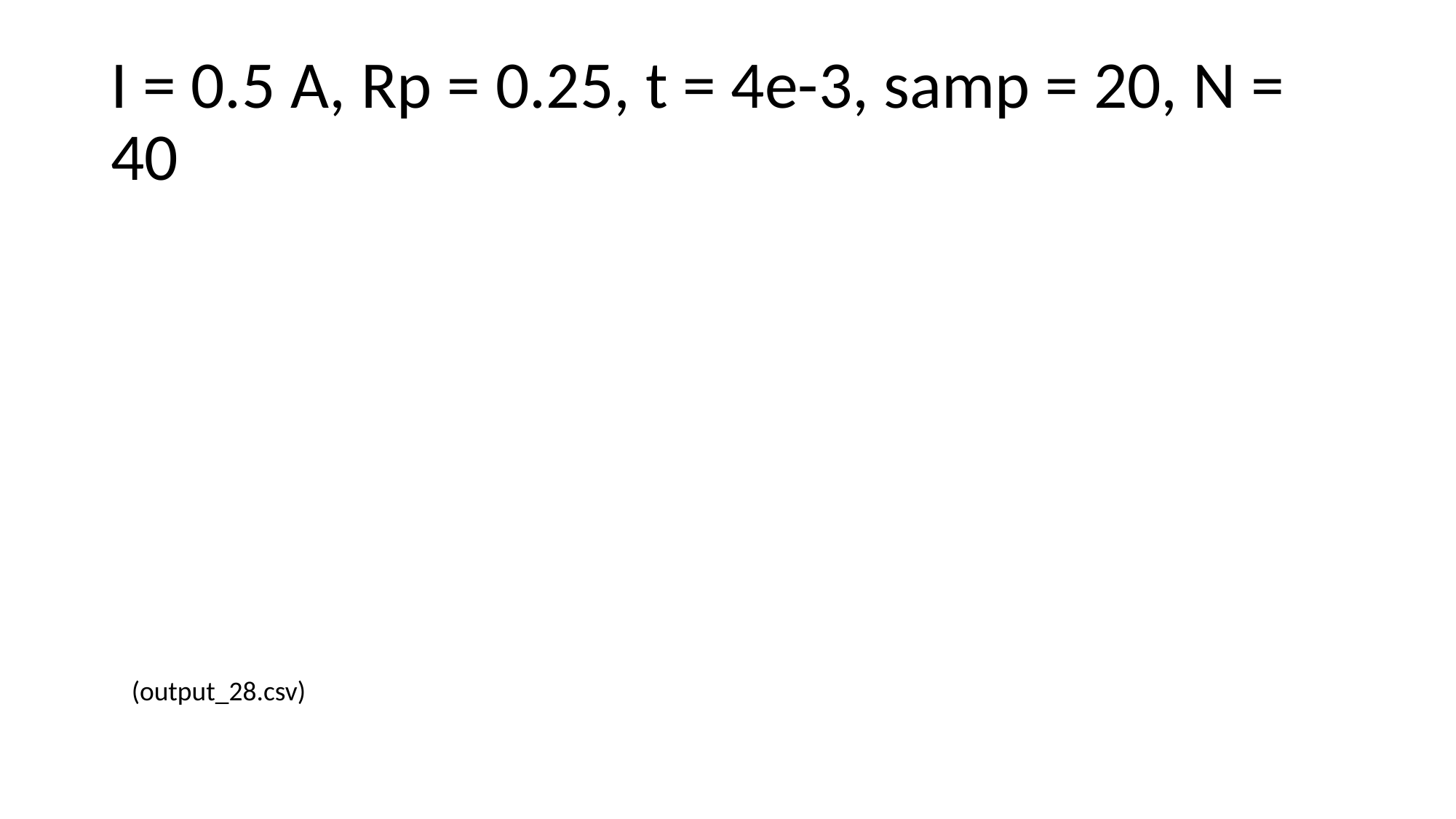

# I = 0.5 A, Rp = 0.25, t = 4e-3, samp = 20, N = 40
(output_28.csv)